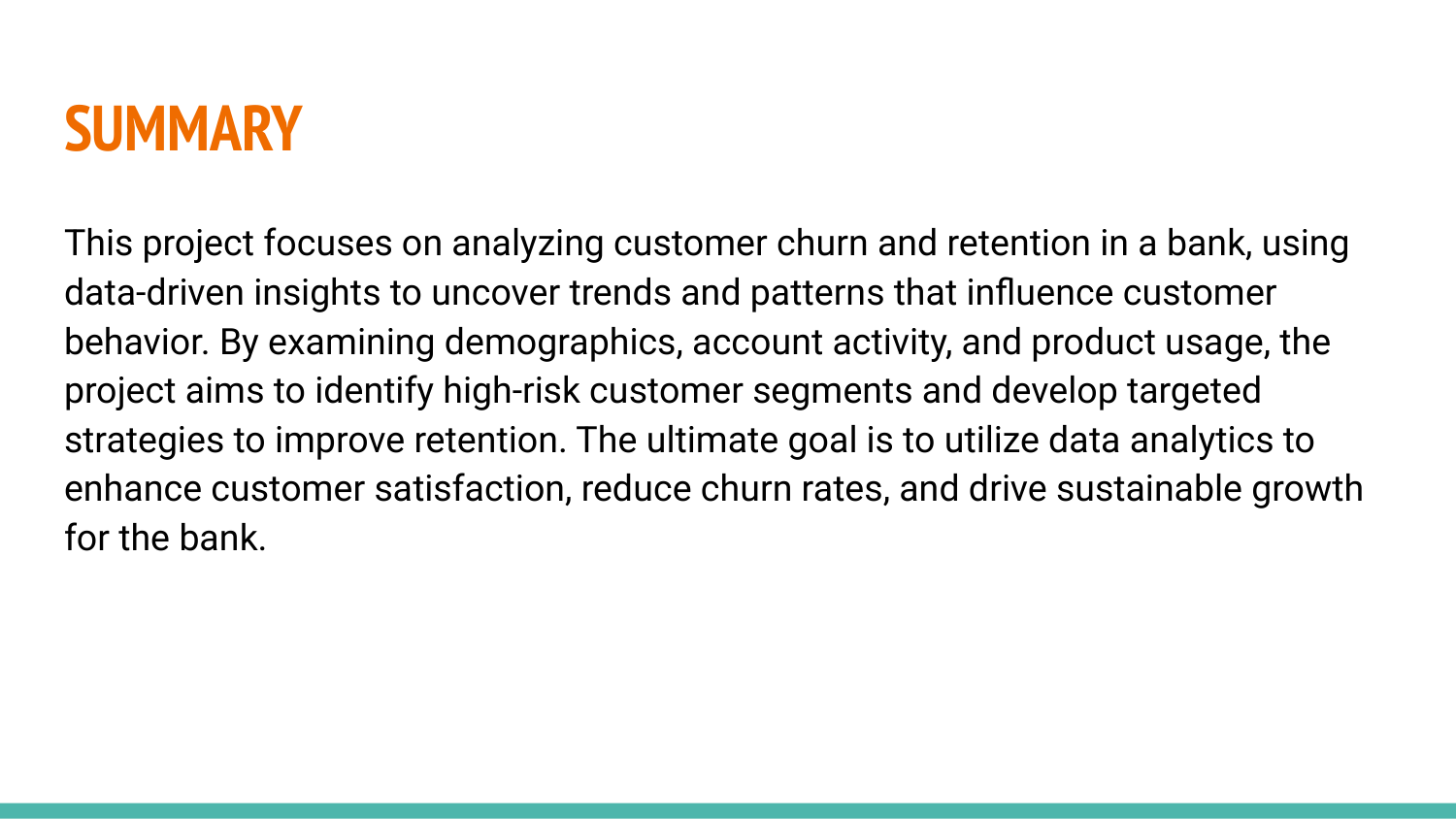

# SUMMARY
This project focuses on analyzing customer churn and retention in a bank, using data-driven insights to uncover trends and patterns that influence customer behavior. By examining demographics, account activity, and product usage, the project aims to identify high-risk customer segments and develop targeted strategies to improve retention. The ultimate goal is to utilize data analytics to enhance customer satisfaction, reduce churn rates, and drive sustainable growth for the bank.